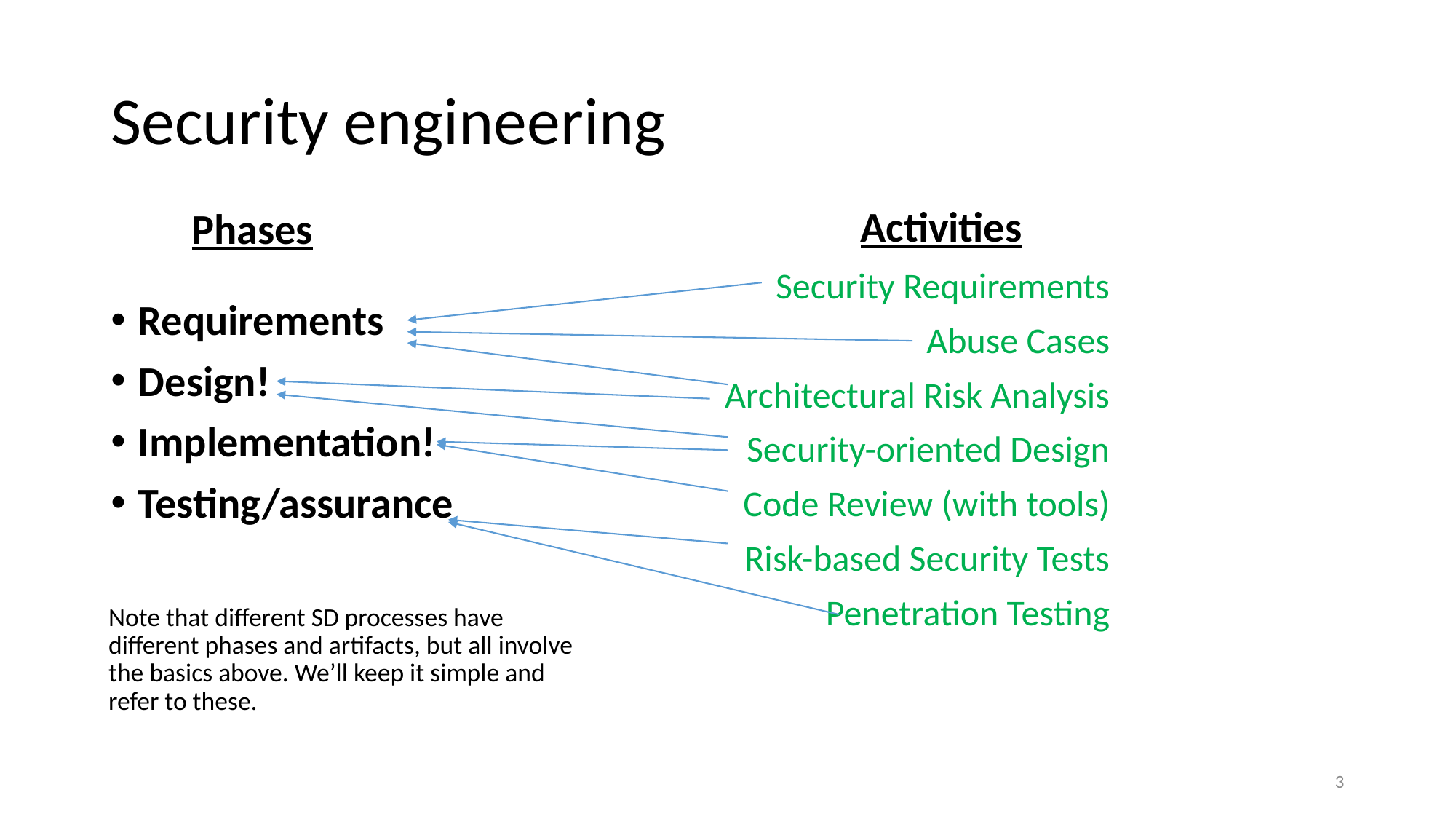

# Security engineering
Activities
Phases
Security Requirements
Abuse Cases
Architectural Risk Analysis
Security-oriented Design
Code Review (with tools)
Risk-based Security Tests
Penetration Testing
Requirements
Design!
Implementation!
Testing/assurance
Note that different SD processes have different phases and artifacts, but all involve the basics above. We’ll keep it simple and refer to these.
3